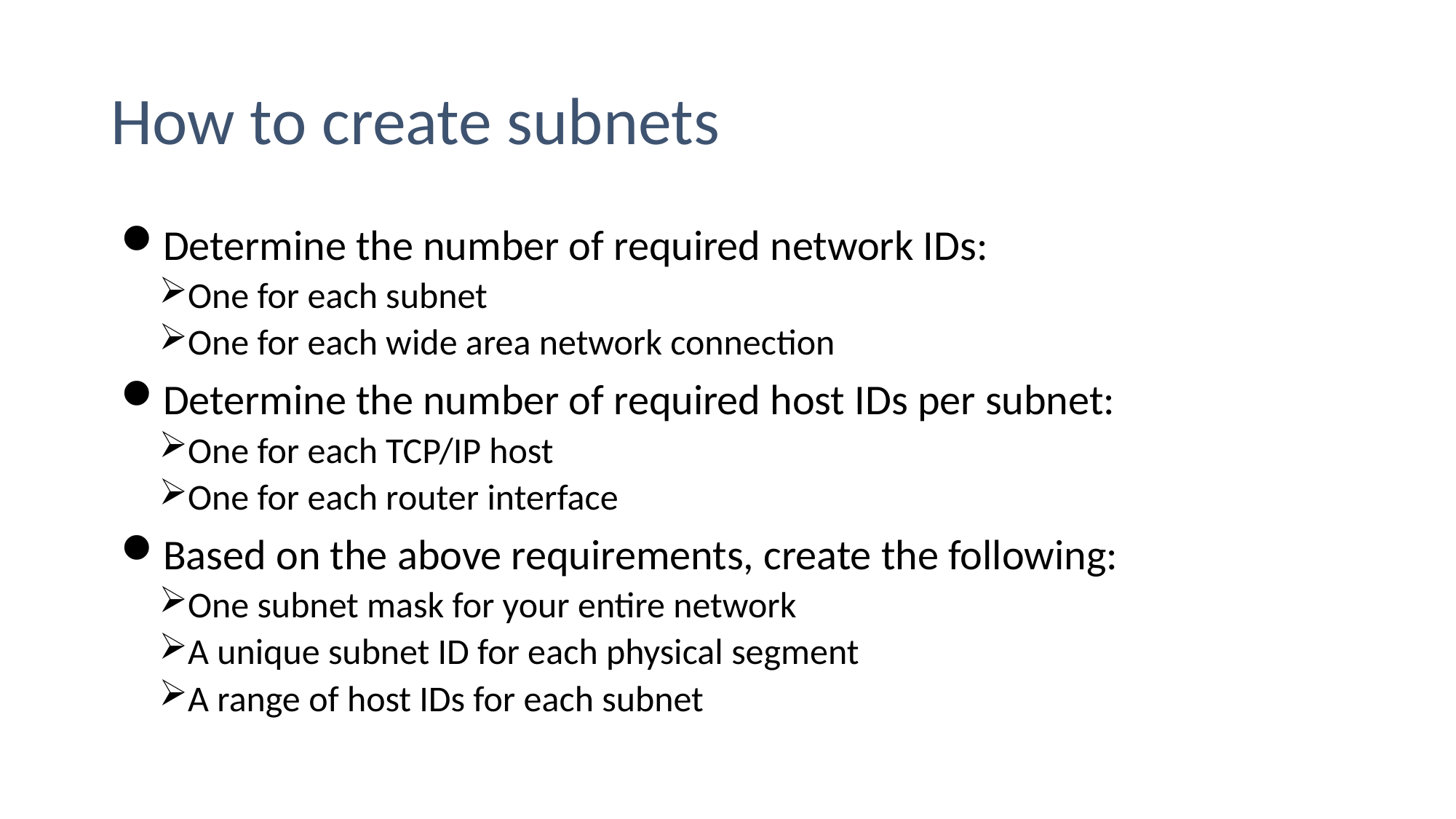

# How to create subnets
Determine the number of required network IDs:
One for each subnet
One for each wide area network connection
Determine the number of required host IDs per subnet:
One for each TCP/IP host
One for each router interface
Based on the above requirements, create the following:
One subnet mask for your entire network
A unique subnet ID for each physical segment
A range of host IDs for each subnet